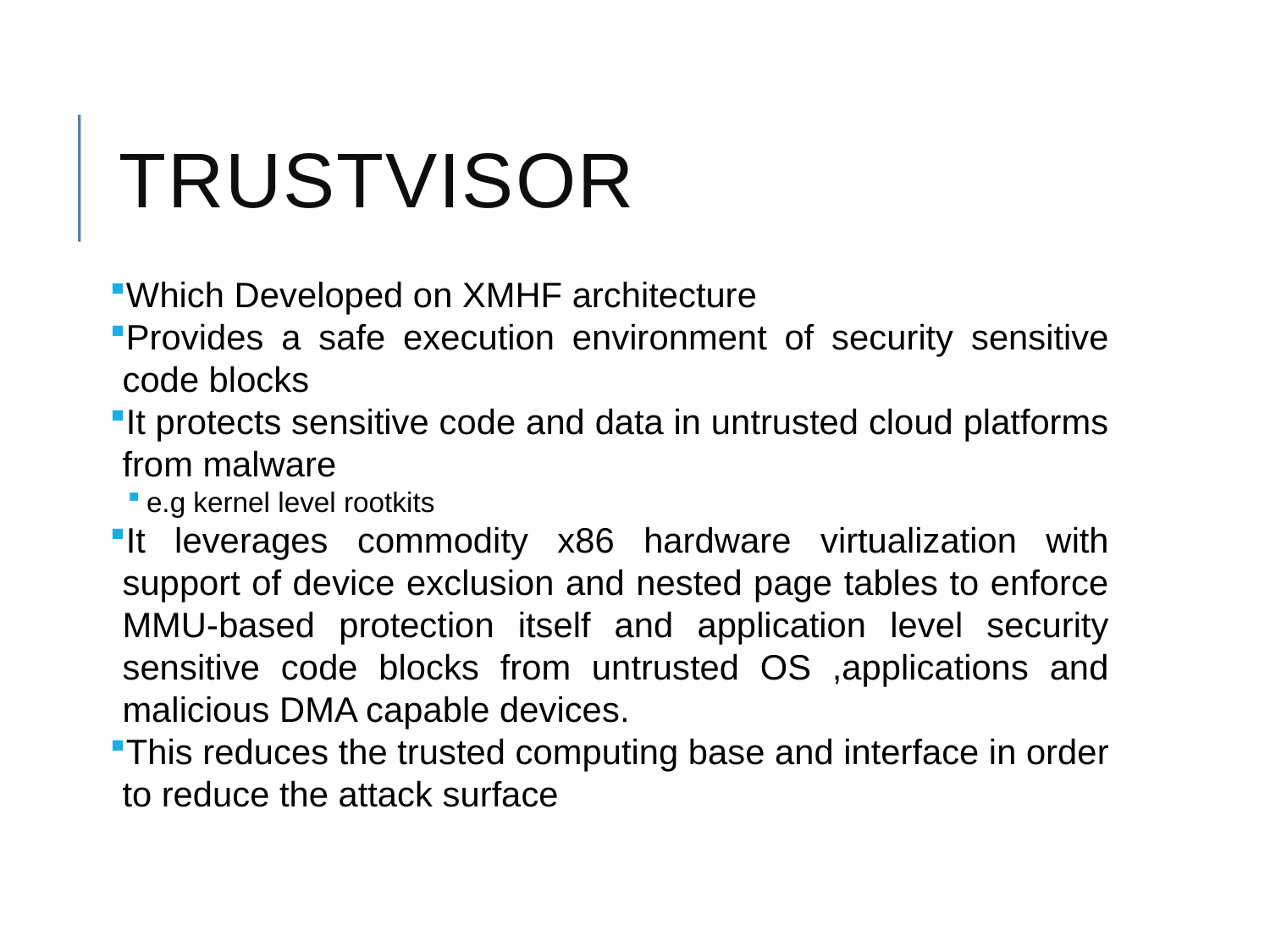

TRUSTVISOR
Which Developed on XMHF architecture
Provides a safe execution environment of security sensitive code blocks
It protects sensitive code and data in untrusted cloud platforms from malware
e.g kernel level rootkits
It leverages commodity x86 hardware virtualization with support of device exclusion and nested page tables to enforce MMU-based protection itself and application level security sensitive code blocks from untrusted OS ,applications and malicious DMA capable devices.
This reduces the trusted computing base and interface in order to reduce the attack surface